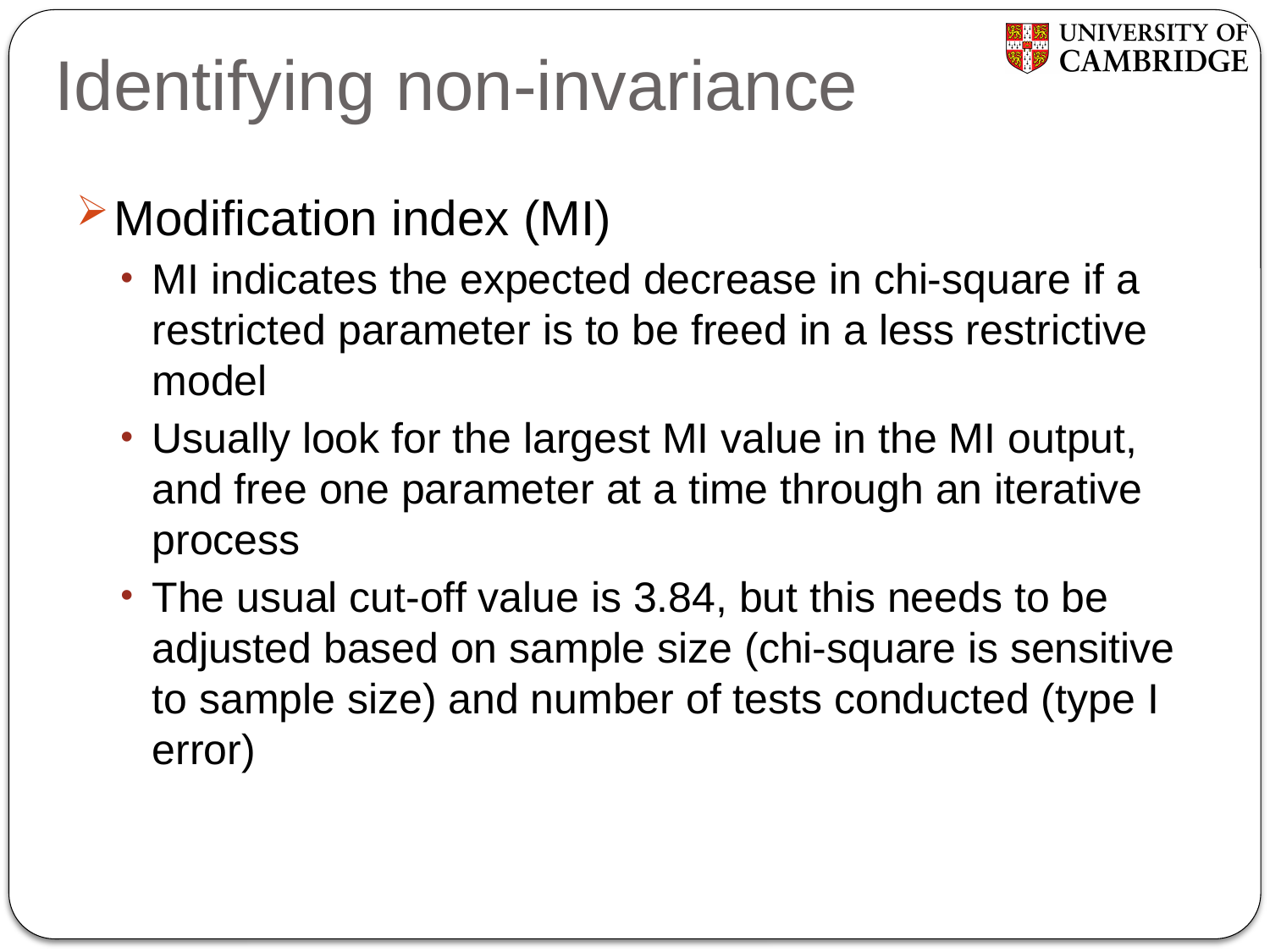

# Identifying non-invariance
Modification index (MI)
MI indicates the expected decrease in chi-square if a restricted parameter is to be freed in a less restrictive model
Usually look for the largest MI value in the MI output, and free one parameter at a time through an iterative process
The usual cut-off value is 3.84, but this needs to be adjusted based on sample size (chi-square is sensitive to sample size) and number of tests conducted (type I error)